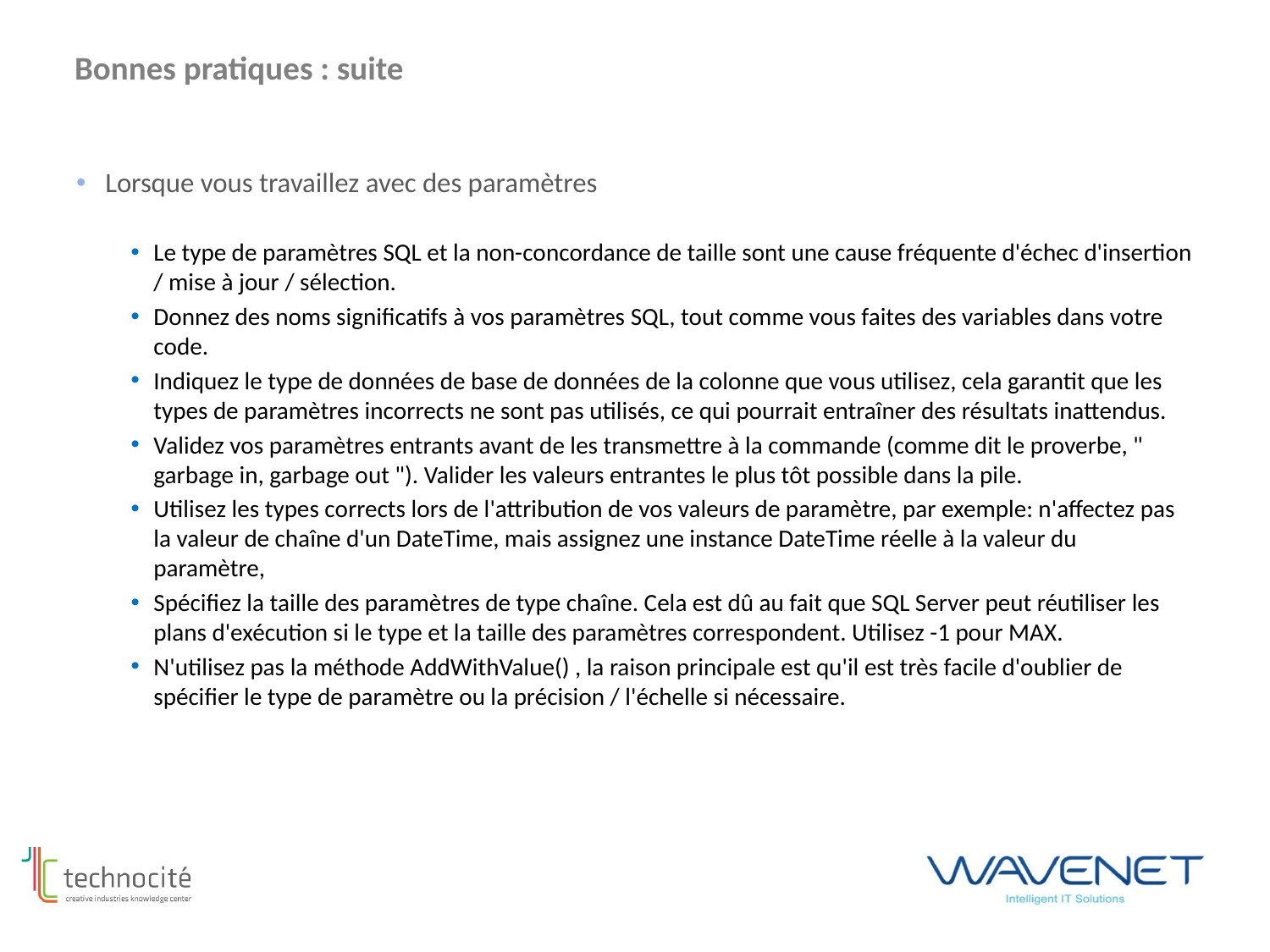

# Bonnes pratiques : suite

 Lorsque vous travaillez avec des paramètres

Le type de paramètres SQL et la non-concordance de taille sont une cause fréquente d'échec d'insertion / mise à jour / sélection.
Donnez des noms significatifs à vos paramètres SQL, tout comme vous faites des variables dans votre code.
Indiquez le type de données de base de données de la colonne que vous utilisez, cela garantit que les types de paramètres incorrects ne sont pas utilisés, ce qui pourrait entraîner des résultats inattendus.
Validez vos paramètres entrants avant de les transmettre à la commande (comme dit le proverbe, " garbage in, garbage out "). Valider les valeurs entrantes le plus tôt possible dans la pile.
Utilisez les types corrects lors de l'attribution de vos valeurs de paramètre, par exemple: n'affectez pas la valeur de chaîne d'un DateTime, mais assignez une instance DateTime réelle à la valeur du paramètre,
Spécifiez la taille des paramètres de type chaîne. Cela est dû au fait que SQL Server peut réutiliser les plans d'exécution si le type et la taille des paramètres correspondent. Utilisez -1 pour MAX.
N'utilisez pas la méthode AddWithValue() , la raison principale est qu'il est très facile d'oublier de spécifier le type de paramètre ou la précision / l'échelle si nécessaire.